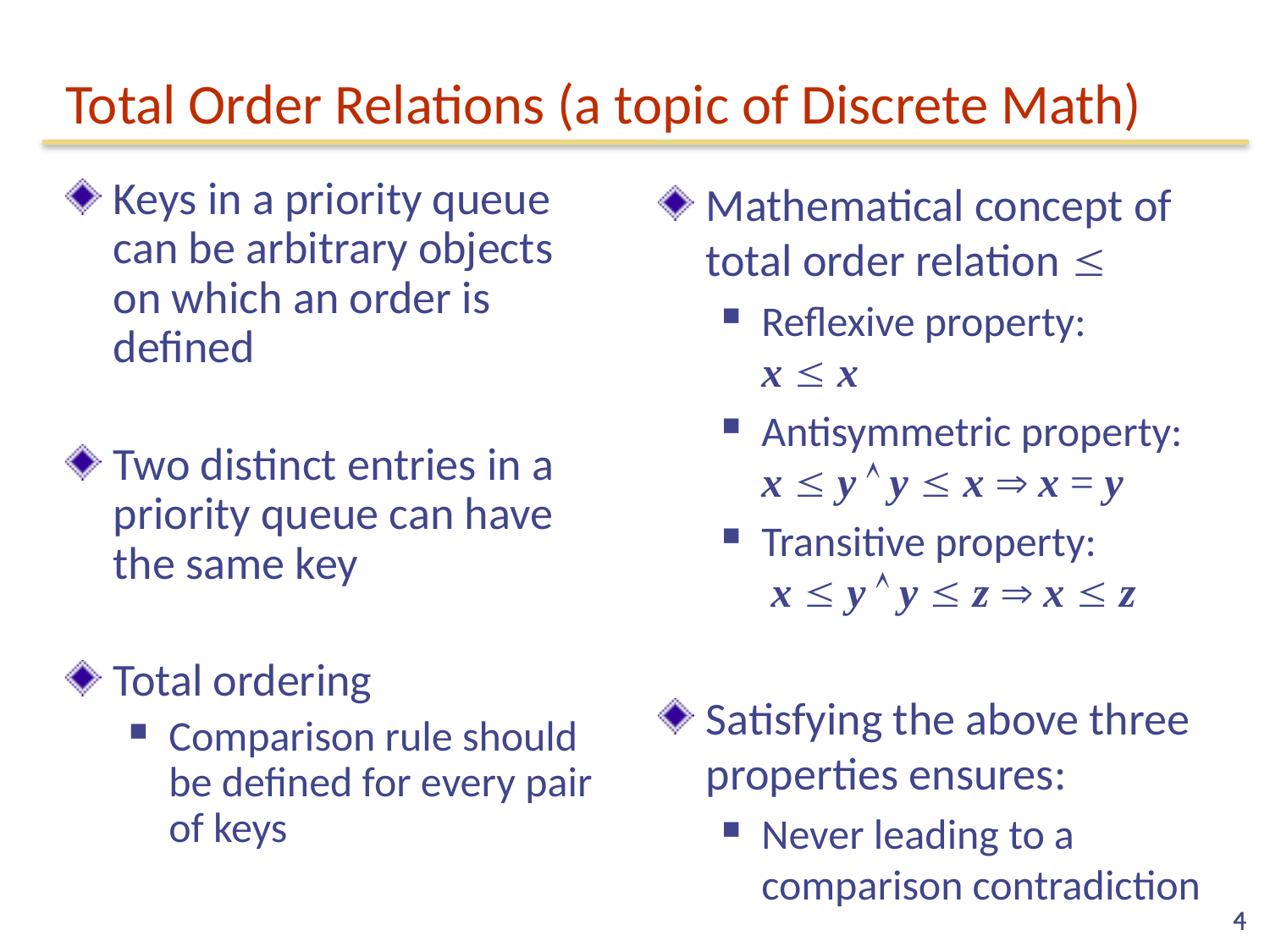

# Total Order Relations (a topic of Discrete Math)
Keys in a priority queue can be arbitrary objects on which an order is defined

Two distinct entries in a priority queue can have the same key

Total ordering
Comparison rule should be defined for every pair of keys
Mathematical concept of total order relation ≤
Reflexive property:
x ≤ x
Antisymmetric property:
x ≤ y ∧ y ≤ x ⇒ x = y
Transitive property:
 x ≤ y ∧ y ≤ z ⇒ x ≤ z

Satisfying the above three properties ensures:
Never leading to a comparison contradiction
4